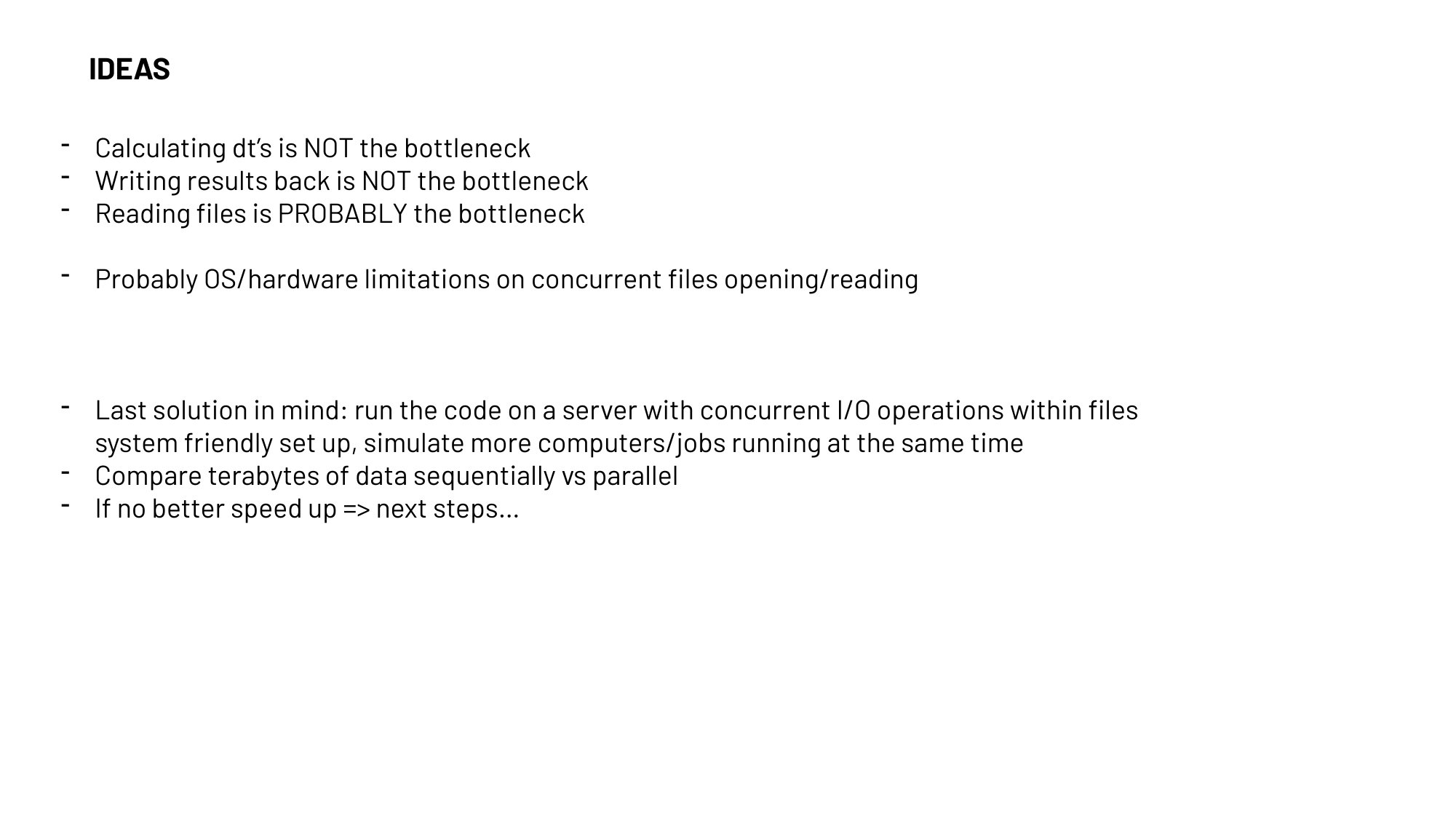

IDEAS
Calculating dt’s is NOT the bottleneck
Writing results back is NOT the bottleneck
Reading files is PROBABLY the bottleneck

Probably OS/hardware limitations on concurrent files opening/reading

Last solution in mind: run the code on a server with concurrent I/O operations within files system friendly set up, simulate more computers/jobs running at the same time
Compare terabytes of data sequentially vs parallel
If no better speed up => next steps…